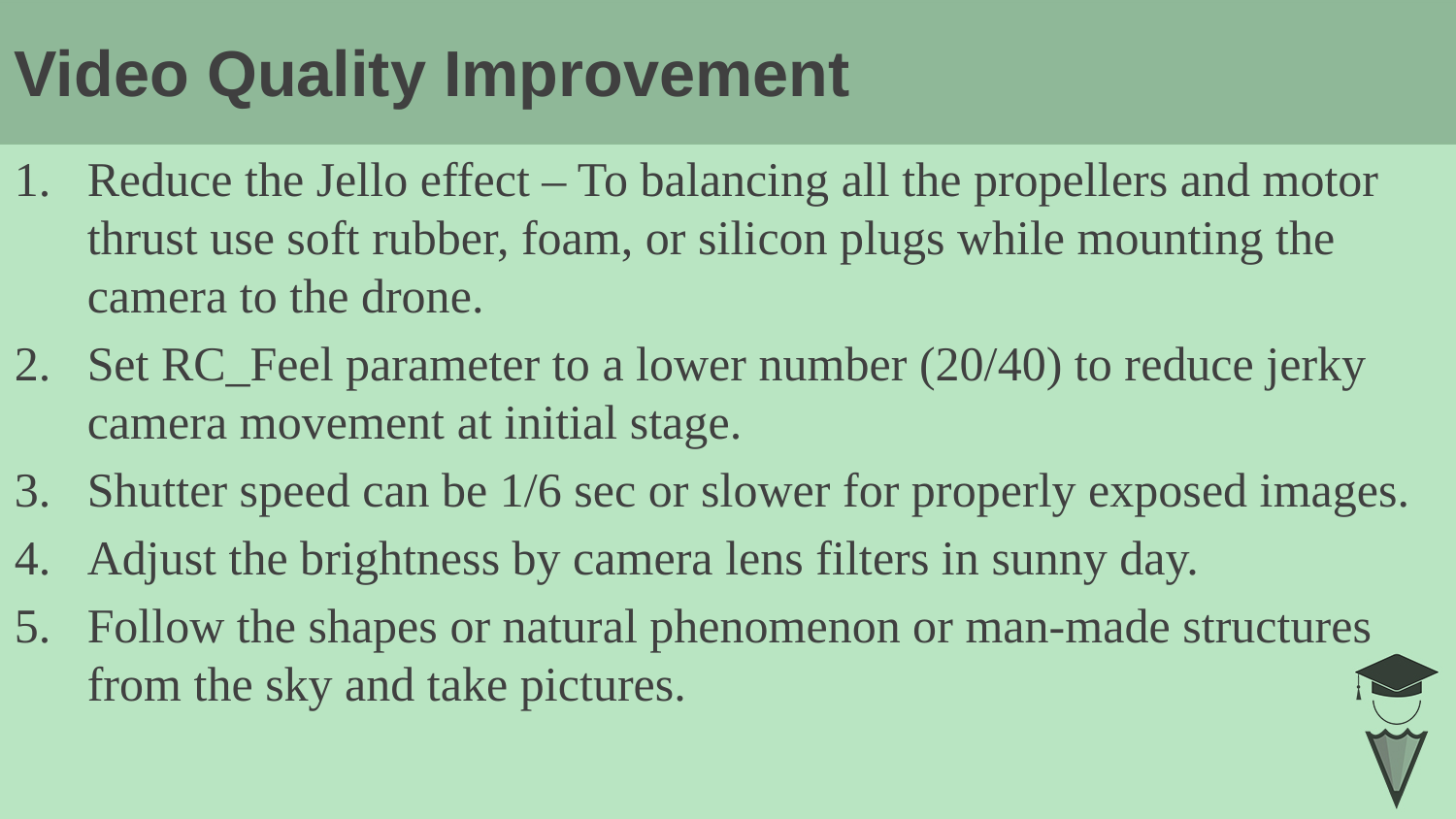

# Video Quality Improvement
Reduce the Jello effect – To balancing all the propellers and motor     thrust use soft rubber, foam, or silicon plugs while mounting the        camera to the drone.
Set RC_Feel parameter to a lower number (20/40) to reduce jerky     camera movement at initial stage.
Shutter speed can be 1/6 sec or slower for properly exposed images.
Adjust the brightness by camera lens filters in sunny day.
Follow the shapes or natural phenomenon or man-made structures      from the sky and take pictures.